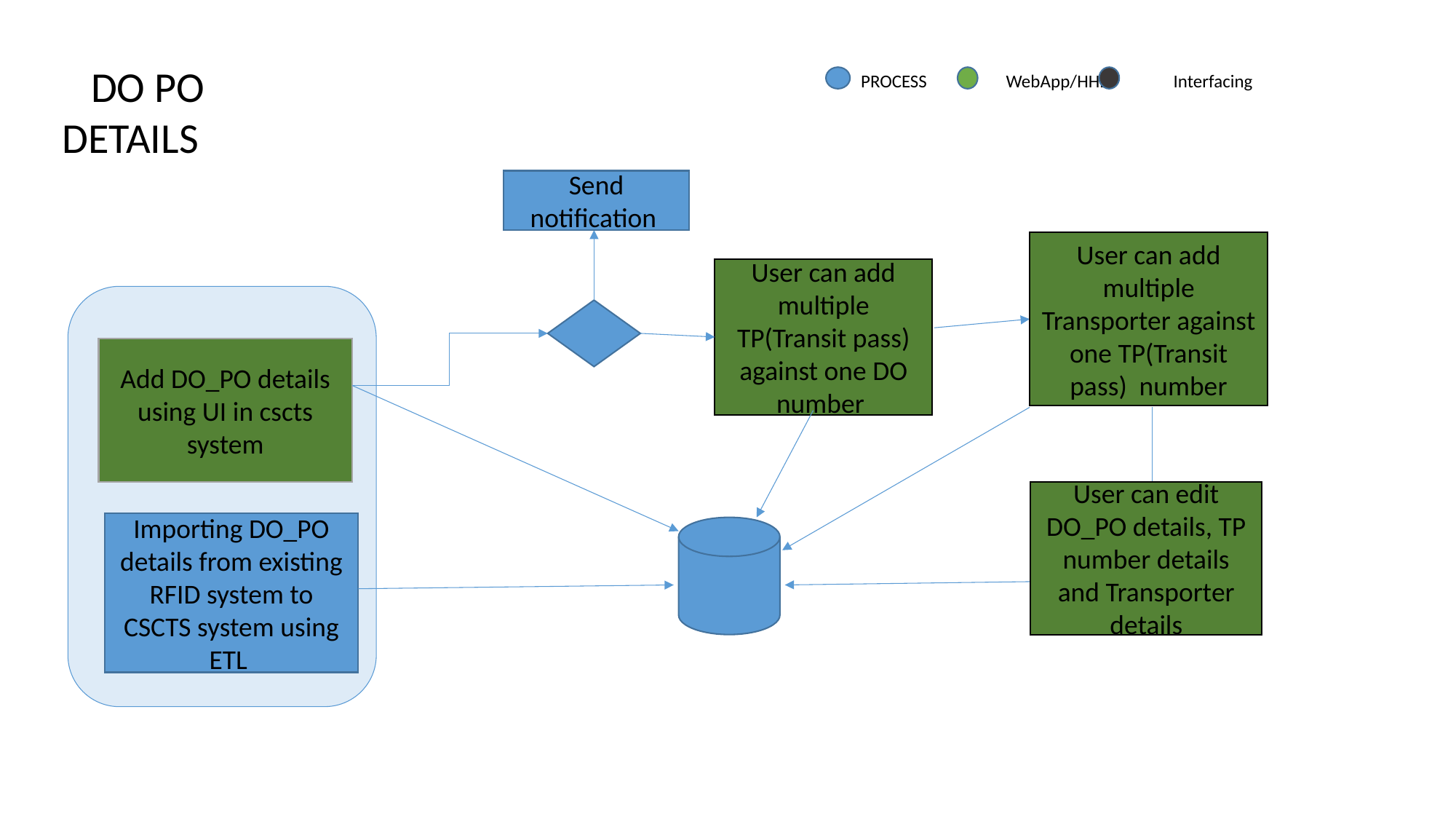

DO PO DETAILS
PROCESS                   WebApp/HHD               Interfacing

Send notification
User can add multiple Transporter against one TP(Transit pass)  number
User can add multiple TP(Transit pass) against one DO number

Add DO_PO details using UI in cscts system
User can edit DO_PO details, TP number details and Transporter details
Importing DO_PO details from existing RFID system to CSCTS system using ETL